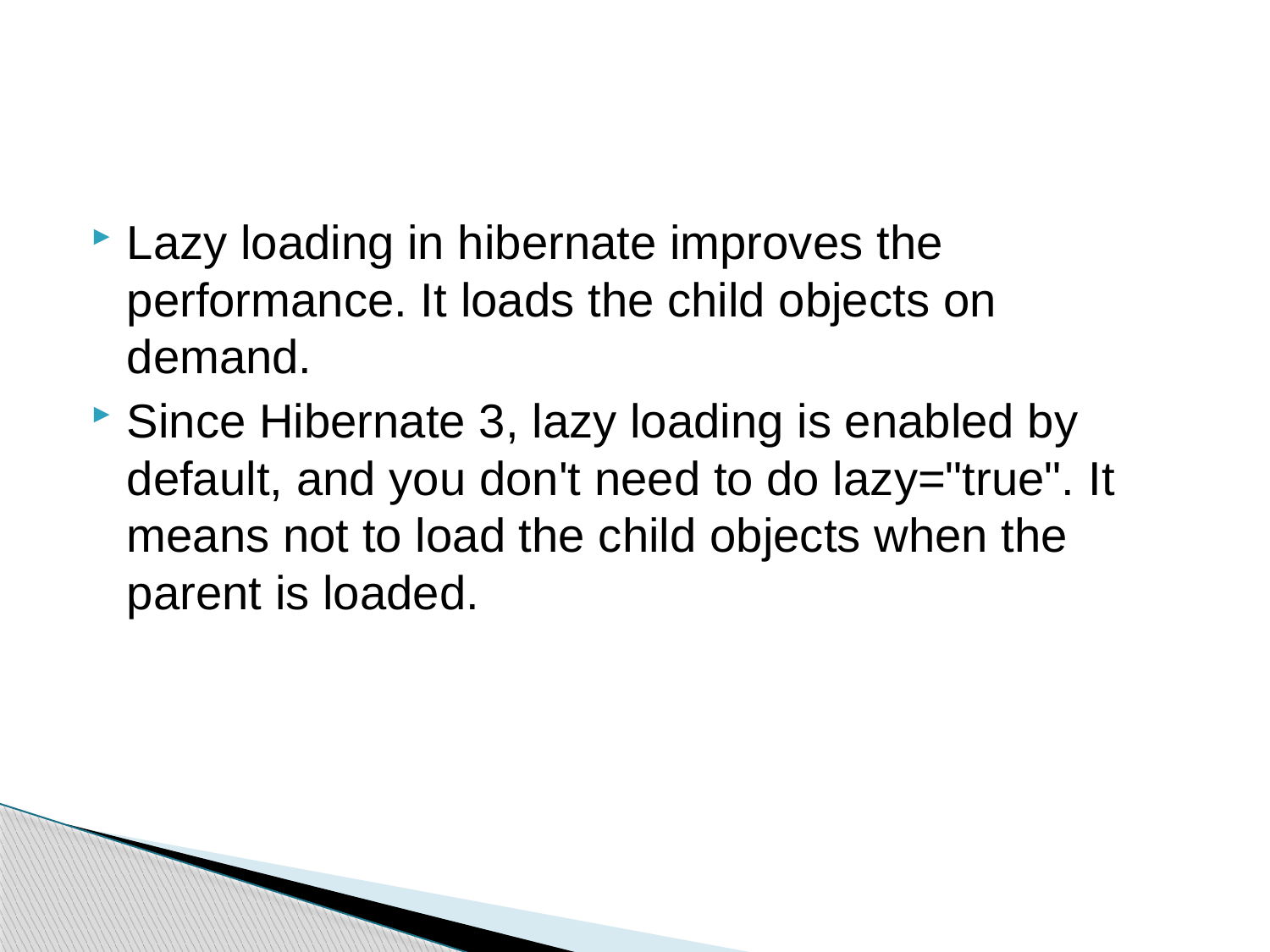

#
Lazy loading in hibernate improves the performance. It loads the child objects on demand.
Since Hibernate 3, lazy loading is enabled by default, and you don't need to do lazy="true". It means not to load the child objects when the parent is loaded.